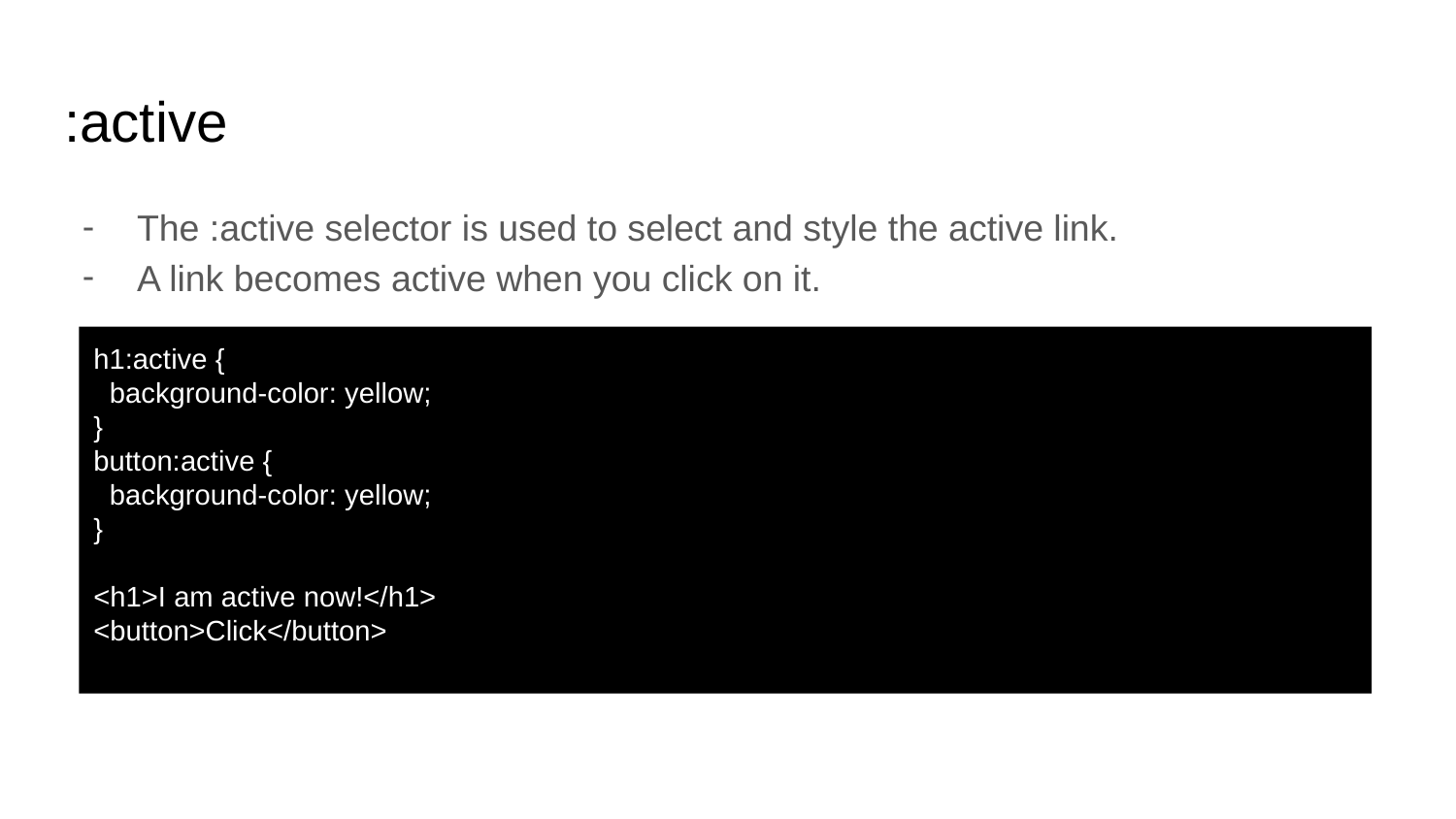

# :active
The :active selector is used to select and style the active link.
A link becomes active when you click on it.
h1:active {
  background-color: yellow;
}
button:active {
  background-color: yellow;
}

<h1>I am active now!</h1>
<button>Click</button>